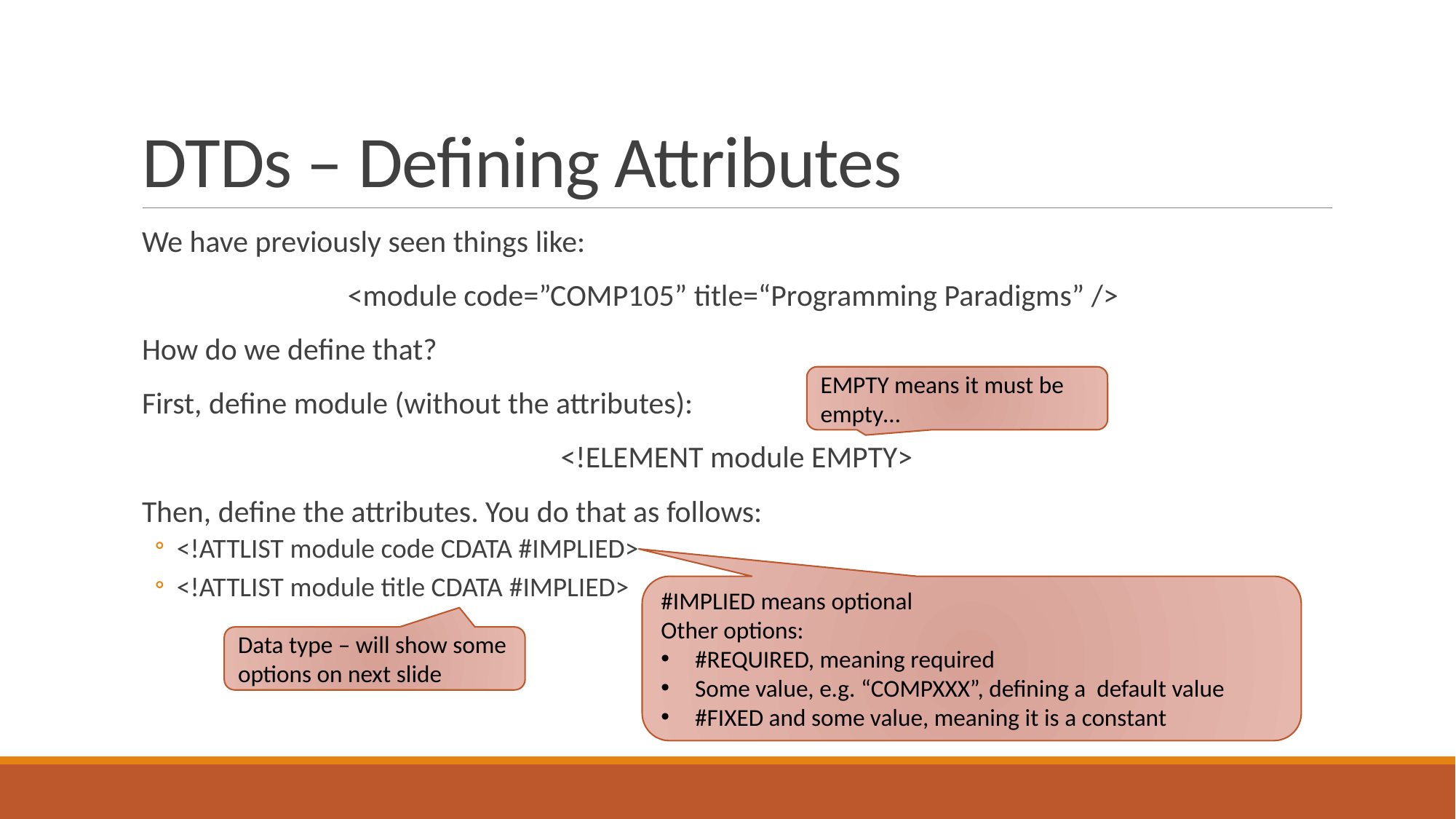

# DTDs – Defining Attributes
We have previously seen things like:
<module code=”COMP105” title=“Programming Paradigms” />
How do we define that?
First, define module (without the attributes):
<!ELEMENT module EMPTY>
Then, define the attributes. You do that as follows:
<!ATTLIST module code CDATA #IMPLIED>
<!ATTLIST module title CDATA #IMPLIED>

EMPTY means it must be empty…
#IMPLIED means optional
Other options:
#REQUIRED, meaning required
Some value, e.g. “COMPXXX”, defining a  default value
#FIXED and some value, meaning it is a constant
Data type – will show some options on next slide